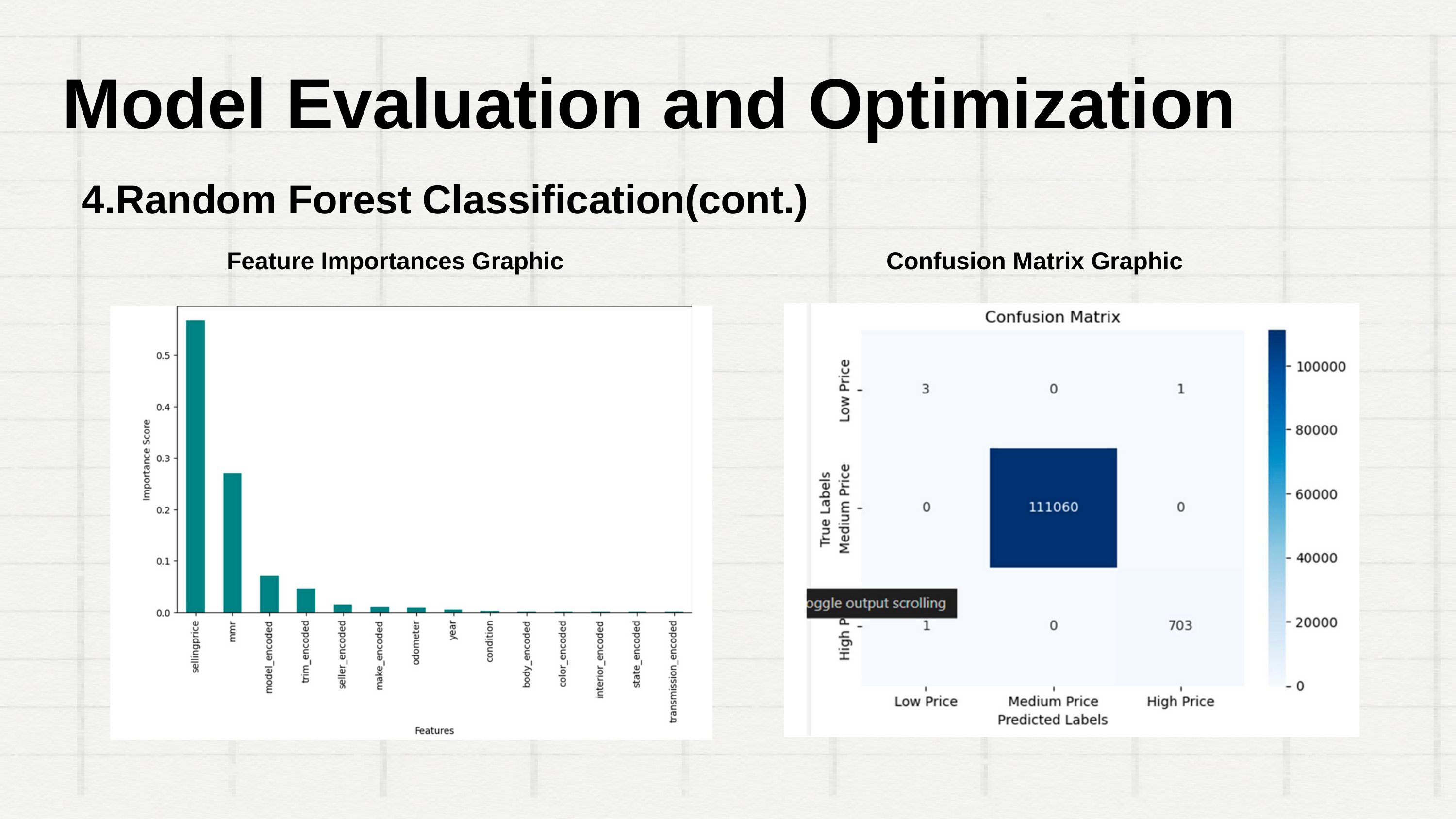

Model Evaluation and Optimization
4.Random Forest Classification(cont.)

Feature Importances Graphic

Confusion Matrix Graphic